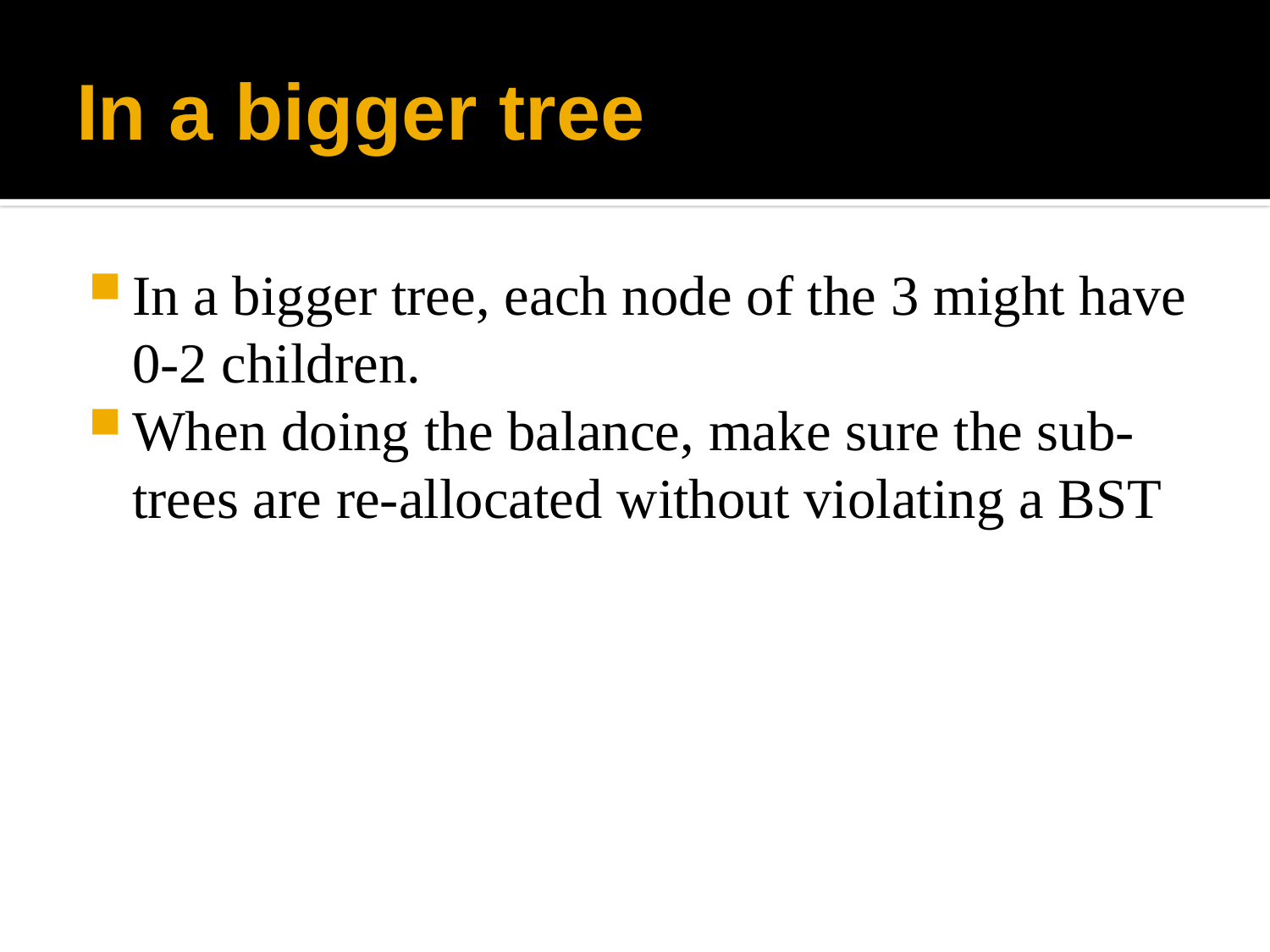

# In a bigger tree
In a bigger tree, each node of the 3 might have 0-2 children.
When doing the balance, make sure the sub-trees are re-allocated without violating a BST